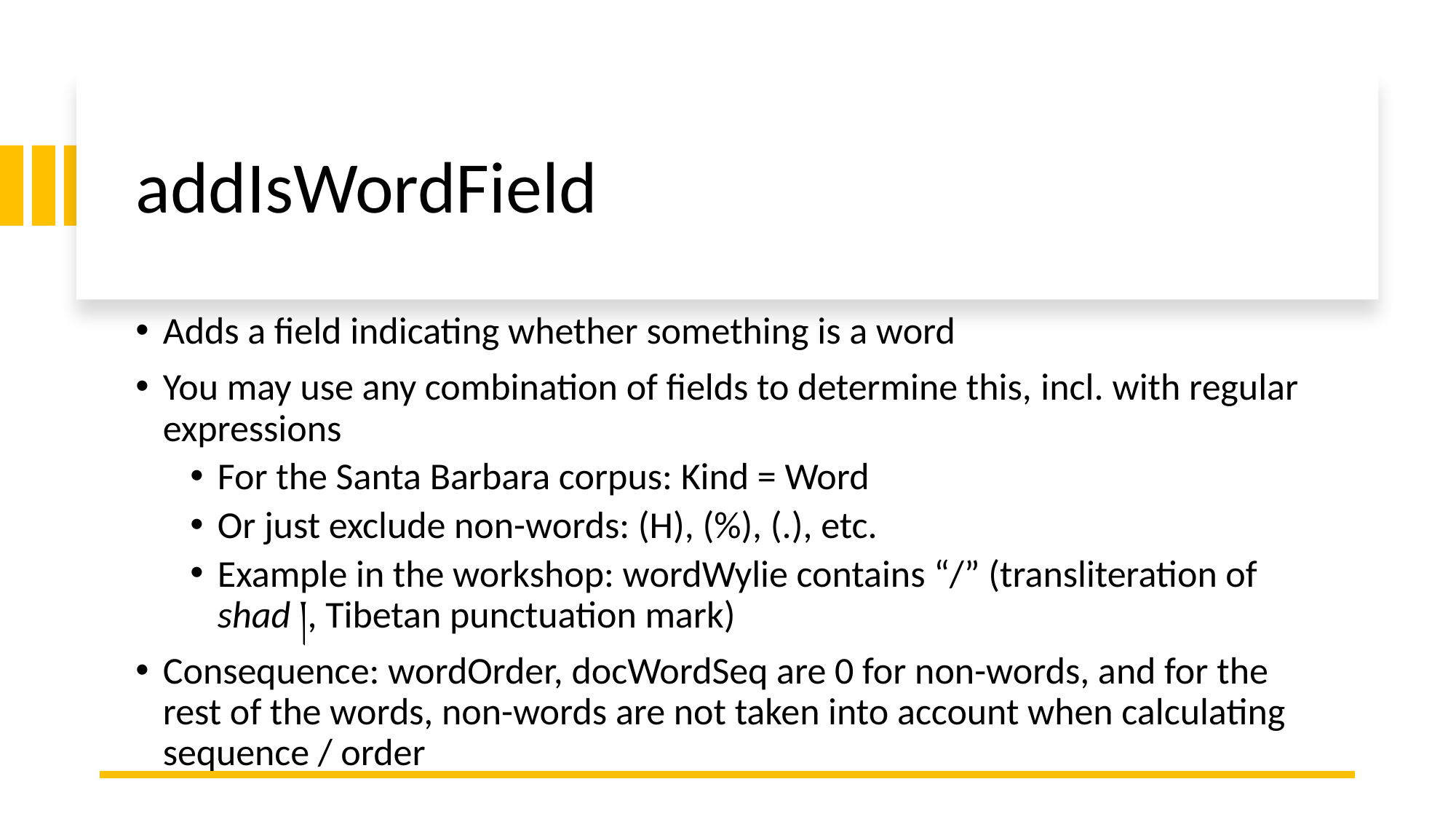

# addIsWordField

Adds a field indicating whether something is a word
You may use any combination of fields to determine this, incl. with regular expressions
For the Santa Barbara corpus: Kind = Word
Or just exclude non-words: (H), (%), (.), etc.
Example in the workshop: wordWylie contains “/” (transliteration of shad །, Tibetan punctuation mark)
Consequence: wordOrder, docWordSeq are 0 for non-words, and for the rest of the words, non-words are not taken into account when calculating sequence / order